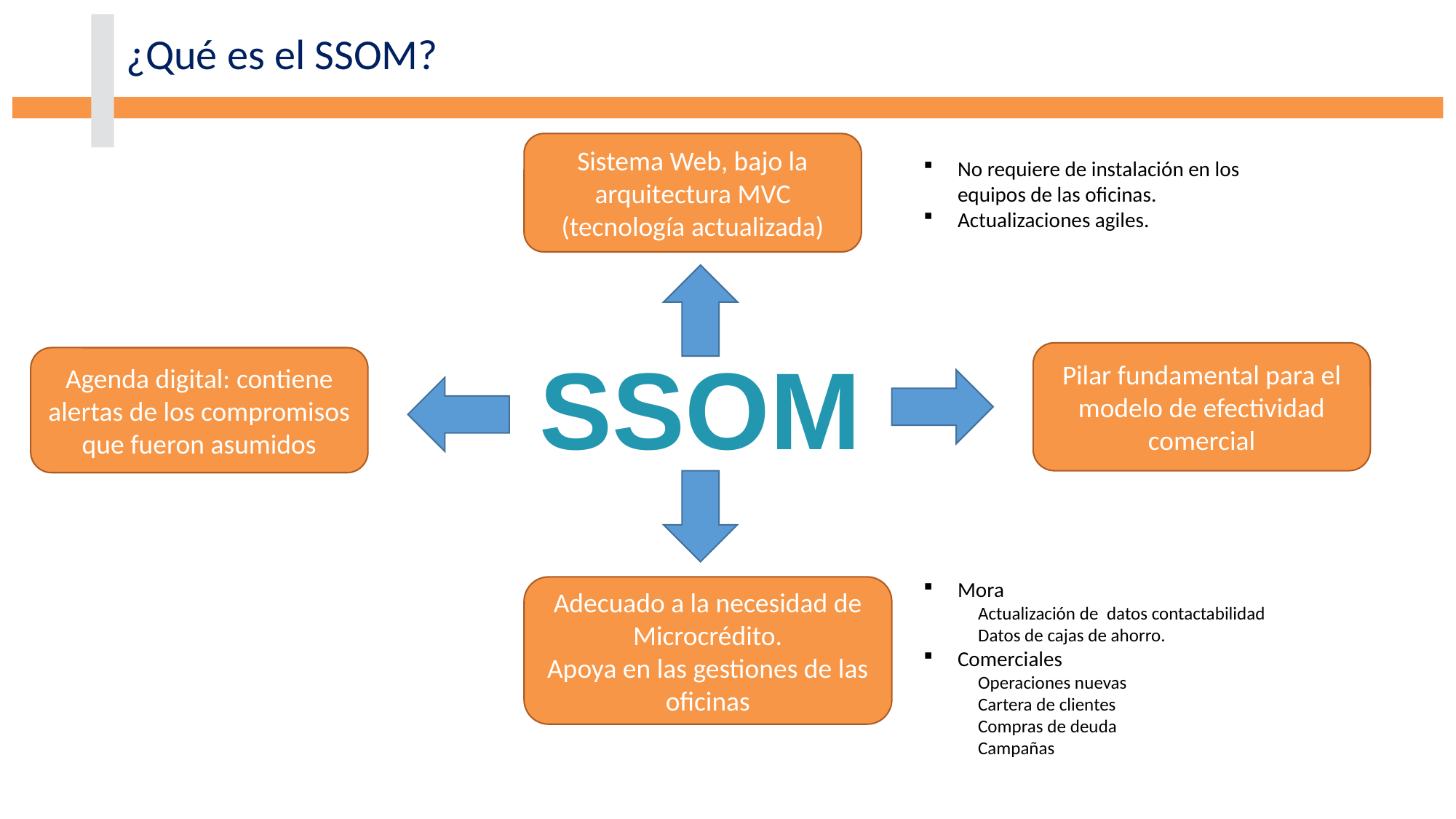

# ¿Qué es el SSOM?

No requiere de instalación en los equipos de las oficinas.
Actualizaciones agiles.
Sistema Web, bajo la arquitectura MVC (tecnología actualizada)

Pilar fundamental para el modelo de efectividad comercial
Agenda digital: contiene alertas de los compromisos que fueron asumidos
SSOM

Adecuado a la necesidad de Microcrédito.
Apoya en las gestiones de las oficinas
Mora
Actualización de  datos contactabilidad
Datos de cajas de ahorro.
Comerciales
Operaciones nuevas
Cartera de clientes
Compras de deuda
Campañas